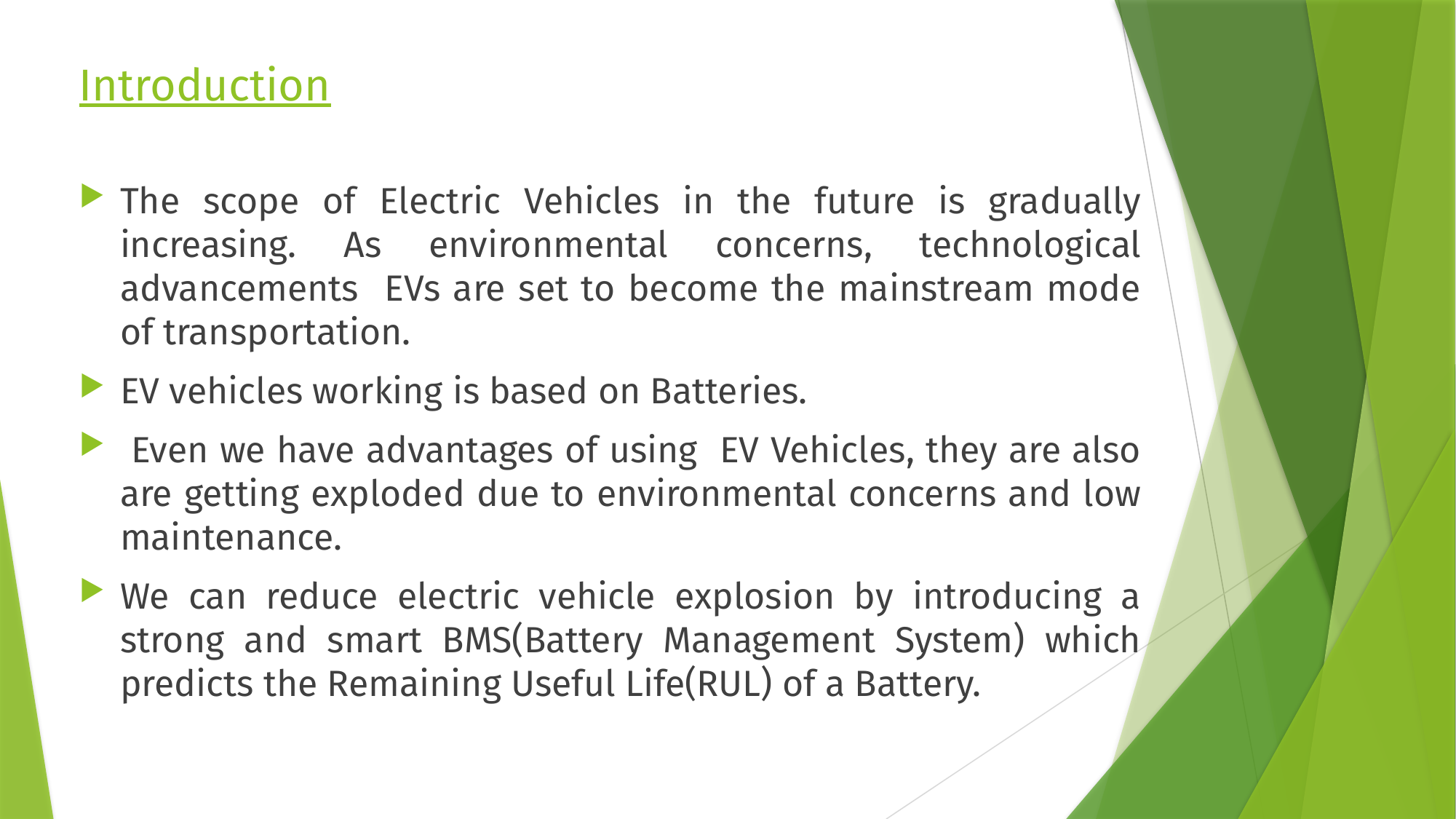

# Introduction
The scope of Electric Vehicles in the future is gradually increasing. As environmental concerns, technological advancements  EVs are set to become the mainstream mode of transportation.
EV vehicles working is based on Batteries.
 Even we have advantages of using  EV Vehicles, they are also are getting exploded due to environmental concerns and low maintenance.
We can reduce electric vehicle explosion by introducing a strong and smart BMS(Battery Management System) which predicts the Remaining Useful Life(RUL) of a Battery.